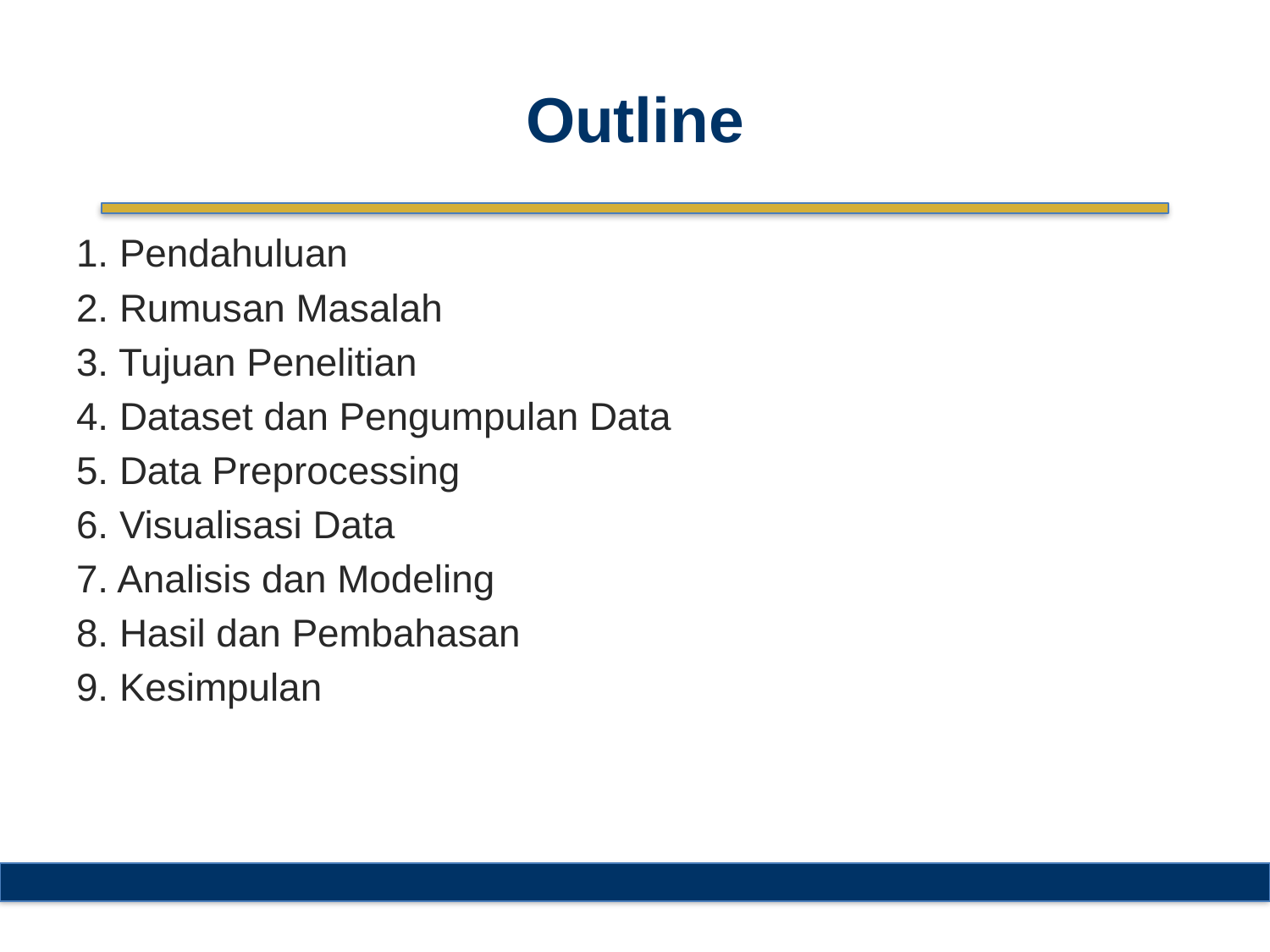

# Outline

1. Pendahuluan
2. Rumusan Masalah
3. Tujuan Penelitian
4. Dataset dan Pengumpulan Data
5. Data Preprocessing
6. Visualisasi Data
7. Analisis dan Modeling
8. Hasil dan Pembahasan
9. Kesimpulan